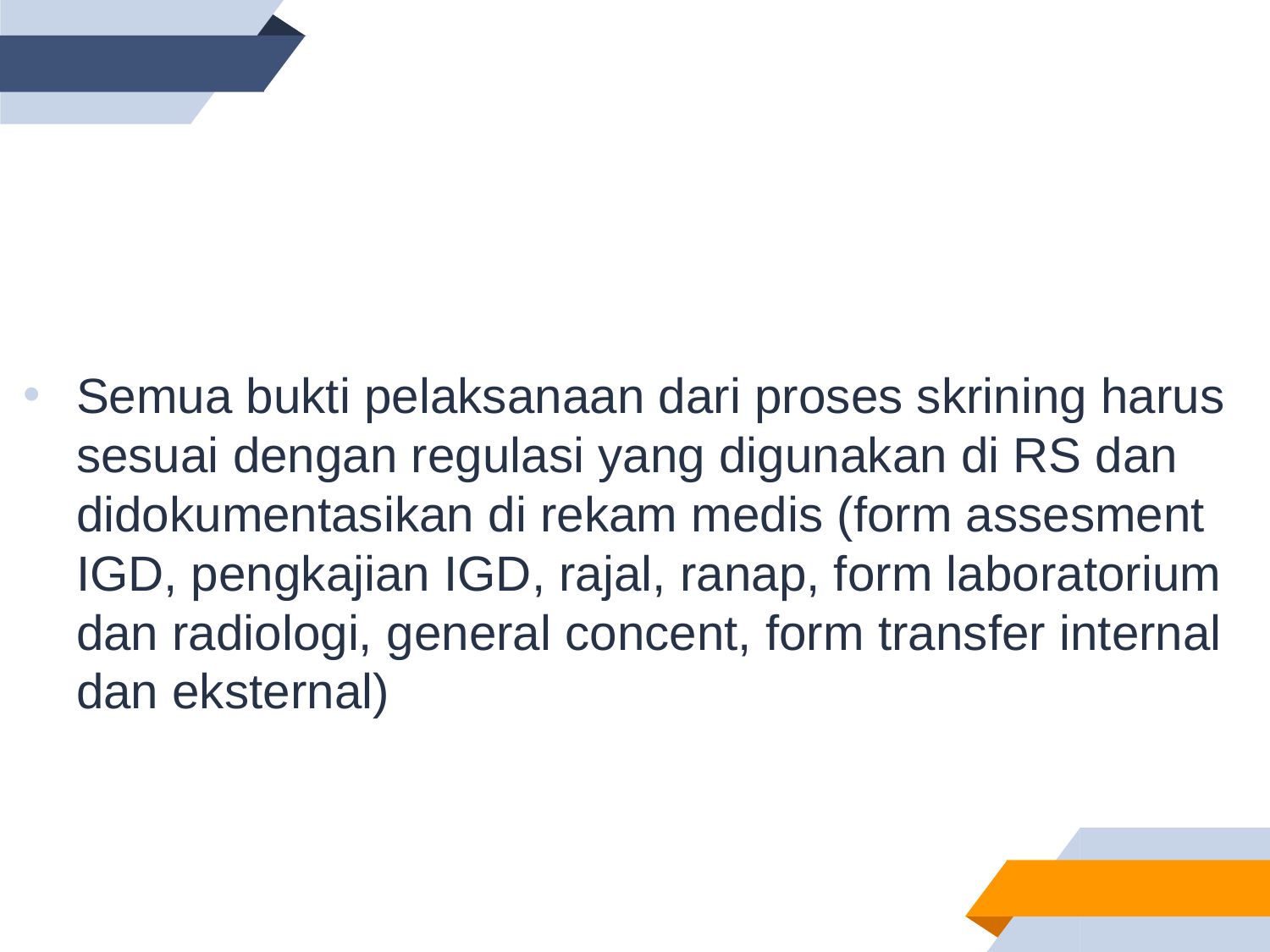

Semua bukti pelaksanaan dari proses skrining harus sesuai dengan regulasi yang digunakan di RS dan didokumentasikan di rekam medis (form assesment IGD, pengkajian IGD, rajal, ranap, form laboratorium dan radiologi, general concent, form transfer internal dan eksternal)